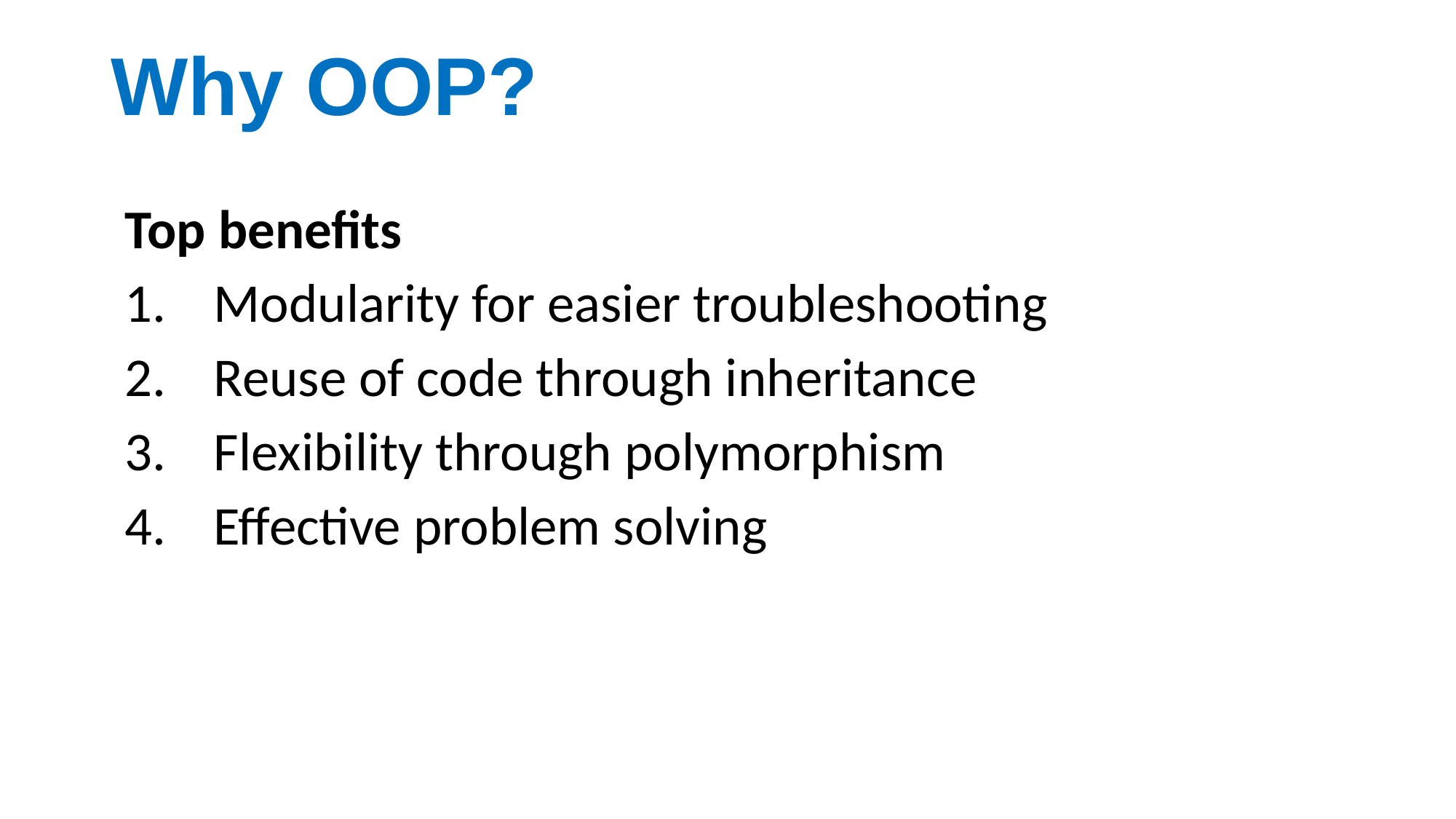

# Why OOP?
Top benefits
Modularity for easier troubleshooting
Reuse of code through inheritance
Flexibility through polymorphism
Effective problem solving